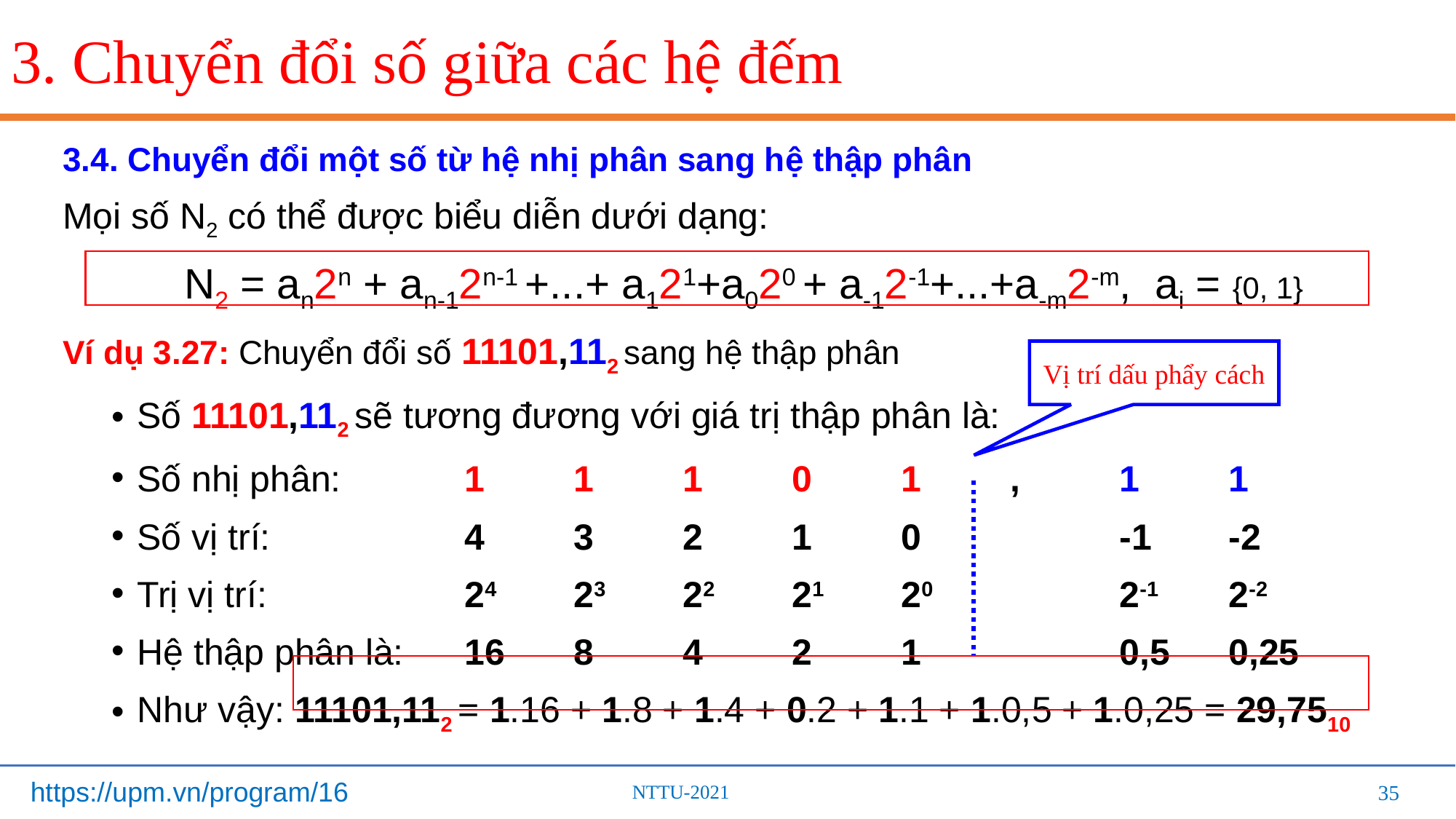

# 3. Chuyển đổi số giữa các hệ đếm
3.4. Chuyển đổi một số từ hệ nhị phân sang hệ thập phân
Mọi số N2 có thể được biểu diễn dưới dạng:
N2 = an2n + an-12n-1 +...+ a121+a020 + a-12-1+...+a-m2-m,  ai = {0, 1}
Ví dụ 3.27: Chuyển đổi số 11101,112 sang hệ thập phân
Số 11101,112 sẽ tương đương với giá trị thập phân là:
Số nhị phân: 		1	1	1	0	1	,	1	1
Số vị trí:		4	3	2	1	0		-1	-2
Trị vị trí:		24	23	22	21	20		2-1	2-2
Hệ thập phân là:	16	8	4	2	1		0,5	0,25
Như vậy: 11101,112 = 1.16 + 1.8 + 1.4 + 0.2 + 1.1 + 1.0,5 + 1.0,25 = 29,7510

Vị trí dấu phẩy cách

35
35